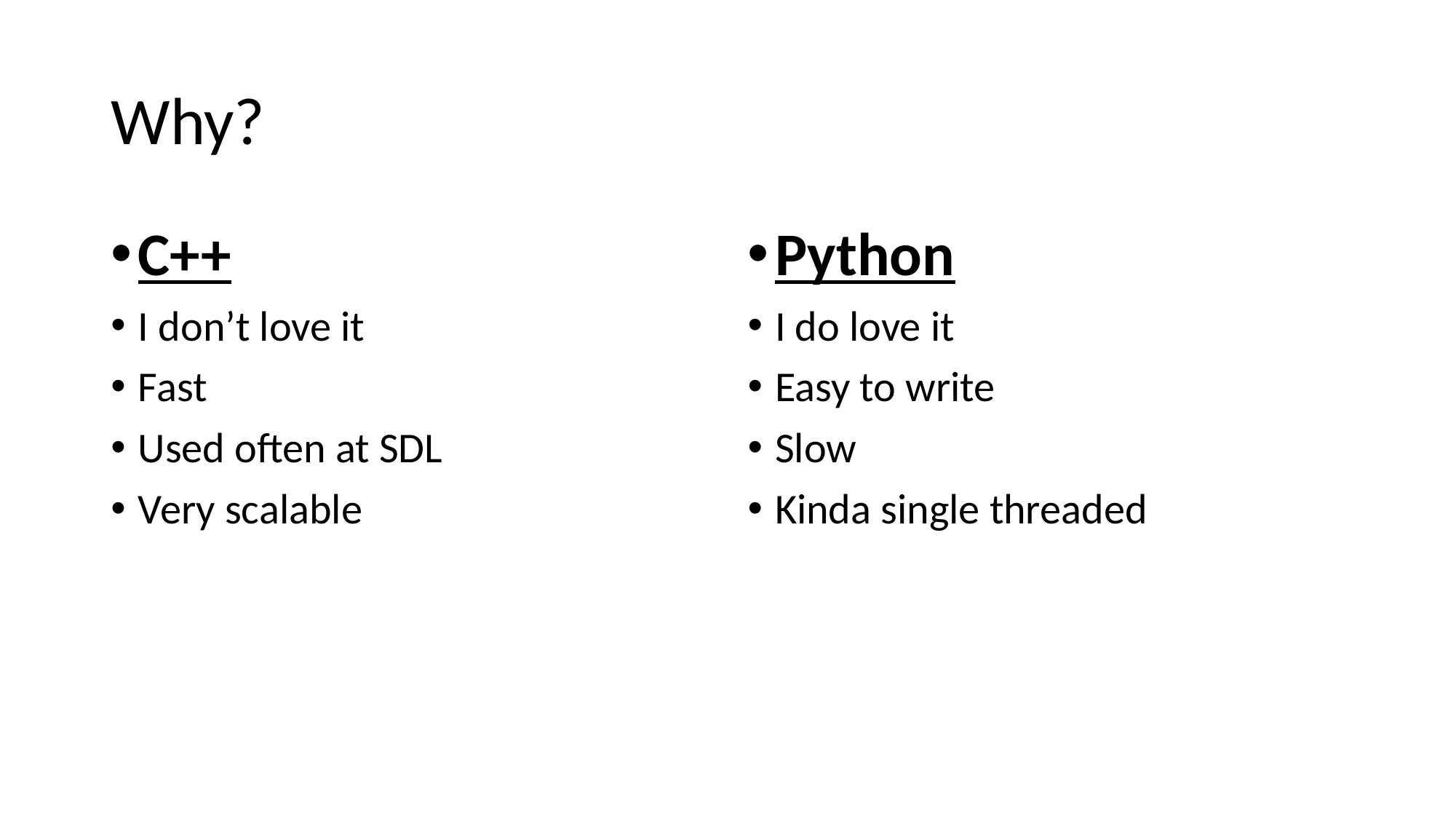

# Why?
C++
I don’t love it
Fast
Used often at SDL
Very scalable

Python
I do love it
Easy to write
Slow
Kinda single threaded